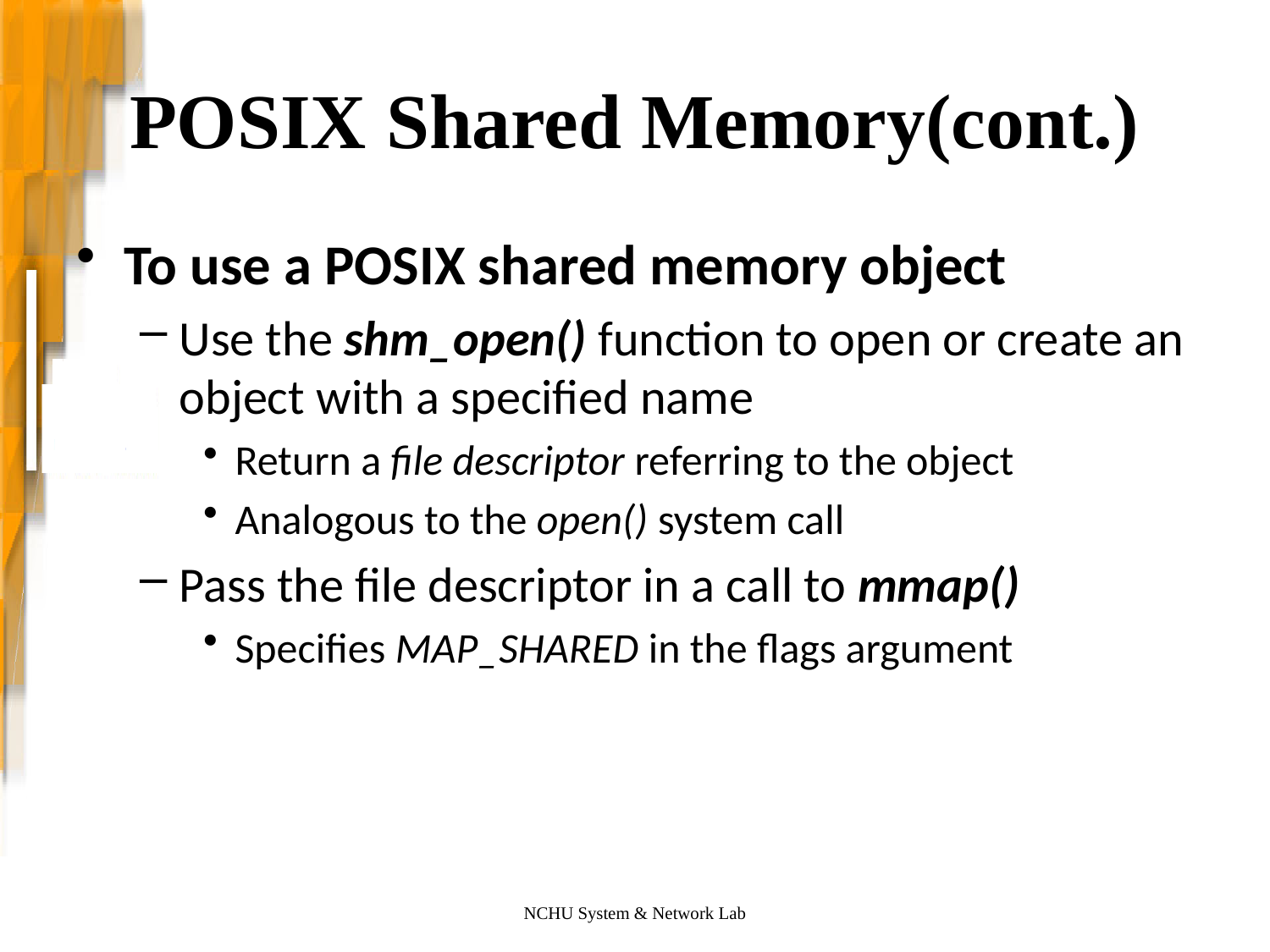

# POSIX Shared Memory(cont.)
To use a POSIX shared memory object
Use the shm_open() function to open or create an object with a specified name
Return a file descriptor referring to the object
Analogous to the open() system call
Pass the file descriptor in a call to mmap()
Specifies MAP_SHARED in the flags argument

NCHU System & Network Lab